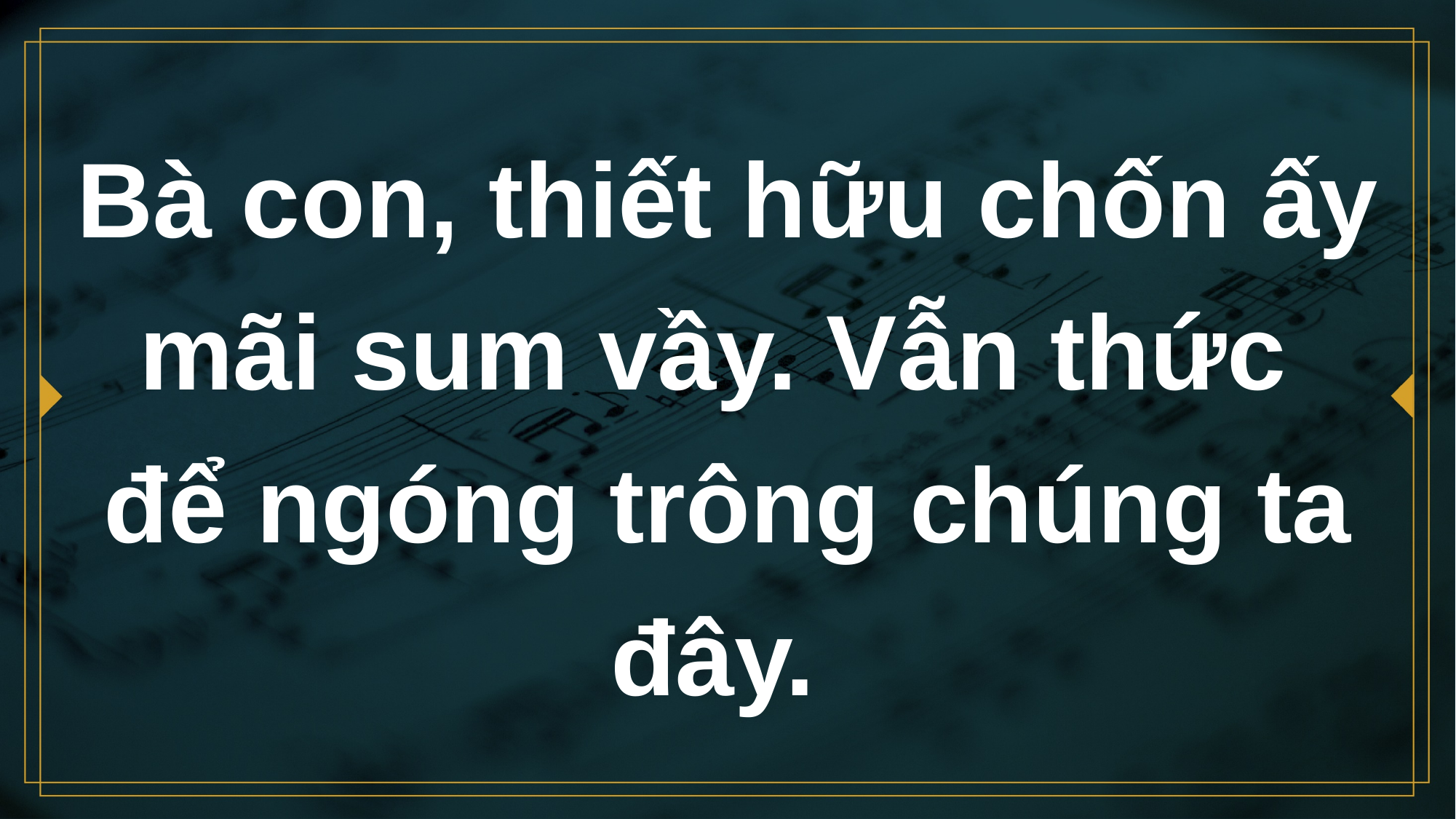

# Bà con, thiết hữu chốn ấy mãi sum vầy. Vẫn thức để ngóng trông chúng ta đây.